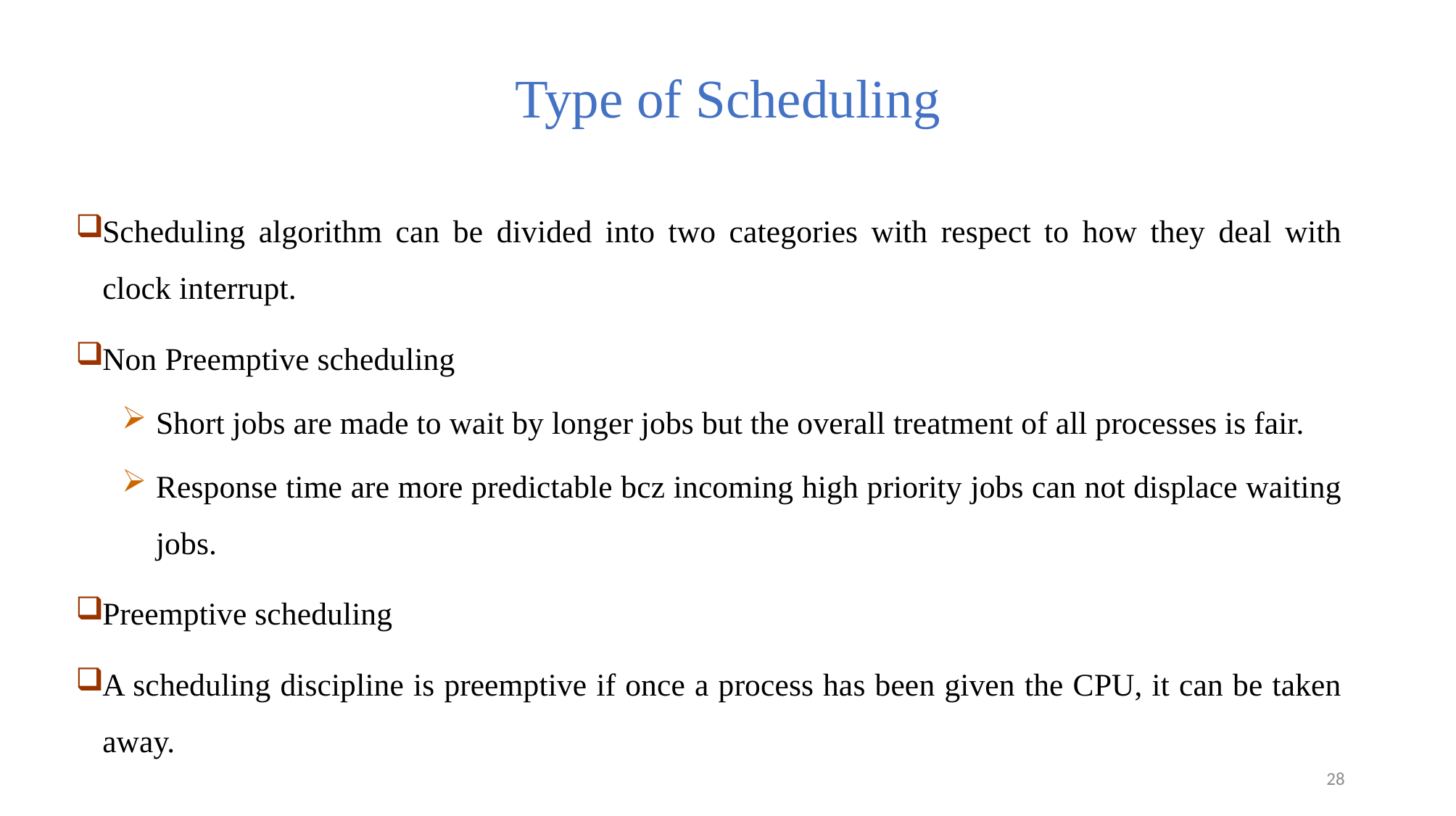

# Type of Scheduling
Scheduling algorithm can be divided into two categories with respect to how they deal with clock interrupt.
Non Preemptive scheduling
Short jobs are made to wait by longer jobs but the overall treatment of all processes is fair.
Response time are more predictable bcz incoming high priority jobs can not displace waiting jobs.
Preemptive scheduling
A scheduling discipline is preemptive if once a process has been given the CPU, it can be taken away.

28